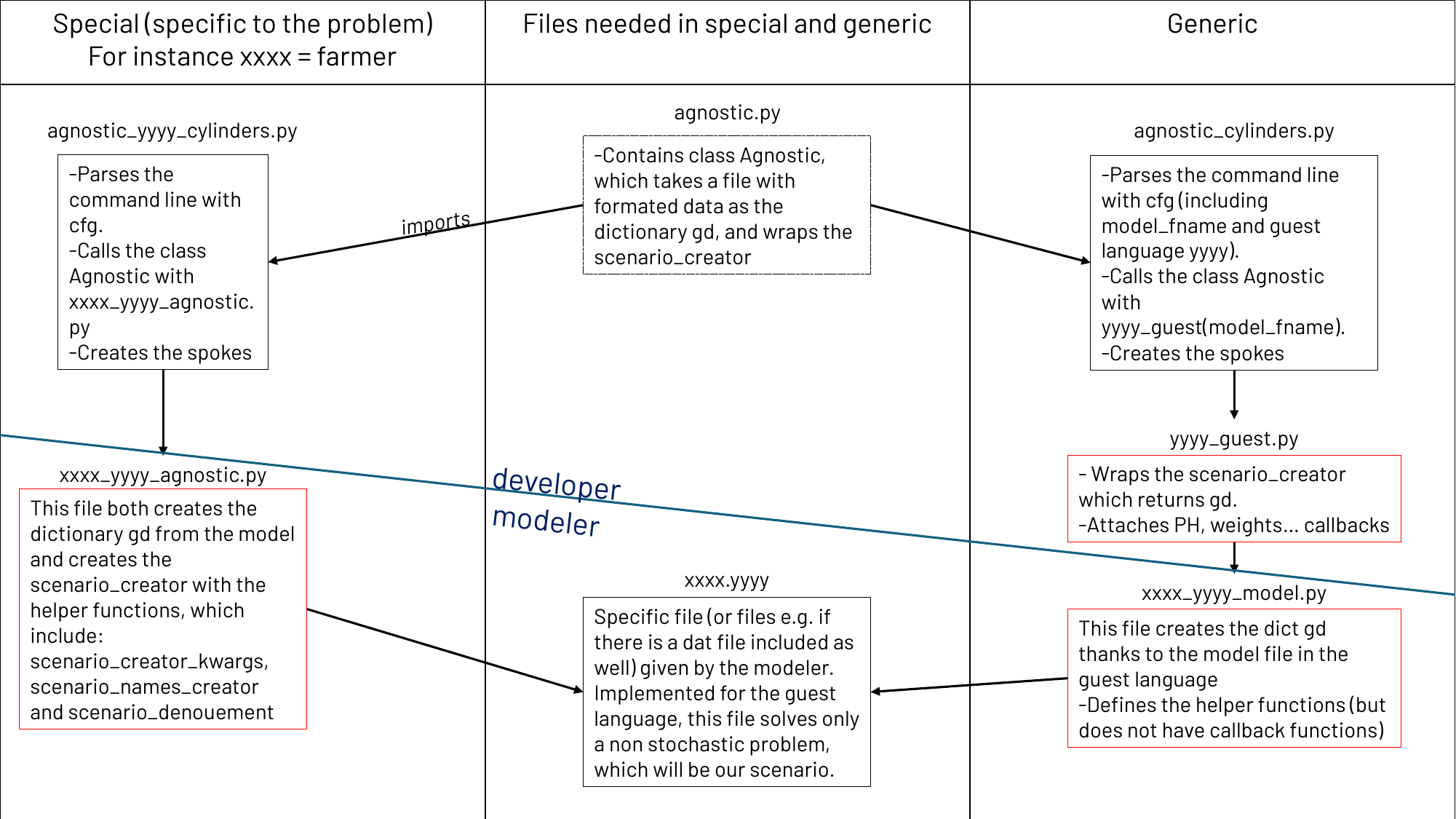

| Special (specific to the problem) For instance xxxx = farmer | Files needed in special and generic | Generic |
| --- | --- | --- |
|  |  |  |
agnostic.py
agnostic_yyyy_cylinders.py
agnostic_cylinders.py
-Contains class Agnostic, which takes a file with formated data as the dictionary gd, and wraps the scenario_creator
-Parses the command line with cfg.
-Calls the class Agnostic with xxxx_yyyy_agnostic.py
-Creates the spokes
-Parses the command line with cfg (including model_fname and guest language yyyy).
-Calls the class Agnostic with yyyy_guest(model_fname).
-Creates the spokes
imports
yyyy_guest.py
- Wraps the scenario_creator which returns gd.
-Attaches PH, weights… callbacks
xxxx_yyyy_agnostic.py
developer
This file both creates the dictionary gd from the model and creates the scenario_creator with the helper functions, which include: scenario_creator_kwargs, scenario_names_creator and scenario_denouement
modeler
xxxx.yyyy
xxxx_yyyy_model.py
Specific file (or files e.g. if there is a dat file included as well) given by the modeler. Implemented for the guest language, this file solves only a non stochastic problem, which will be our scenario.
This file creates the dict gd thanks to the model file in the guest language
-Defines the helper functions (but does not have callback functions)